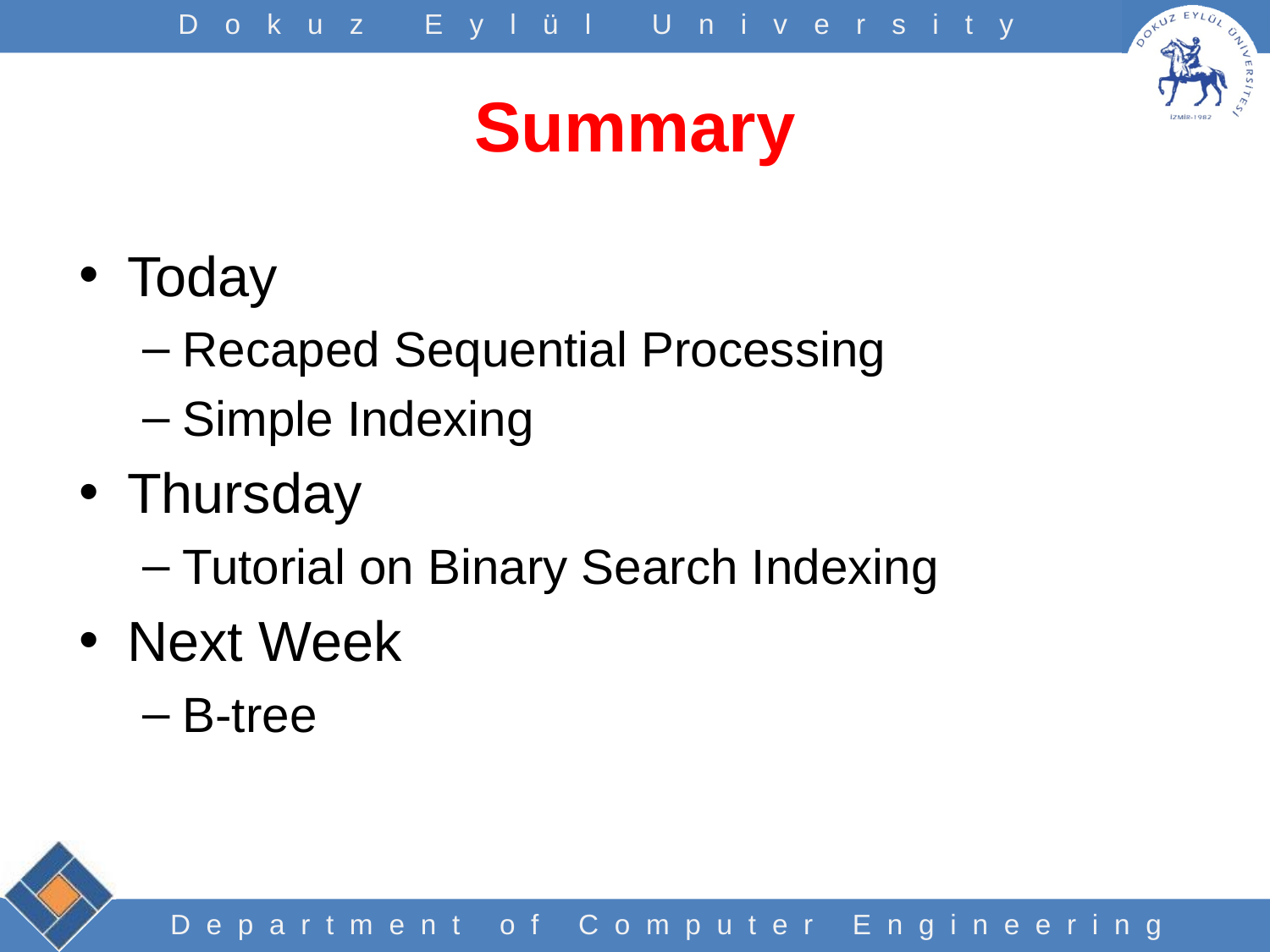

# Summary
Today
Recaped Sequential Processing
Simple Indexing
Thursday
Tutorial on Binary Search Indexing
Next Week
B-tree